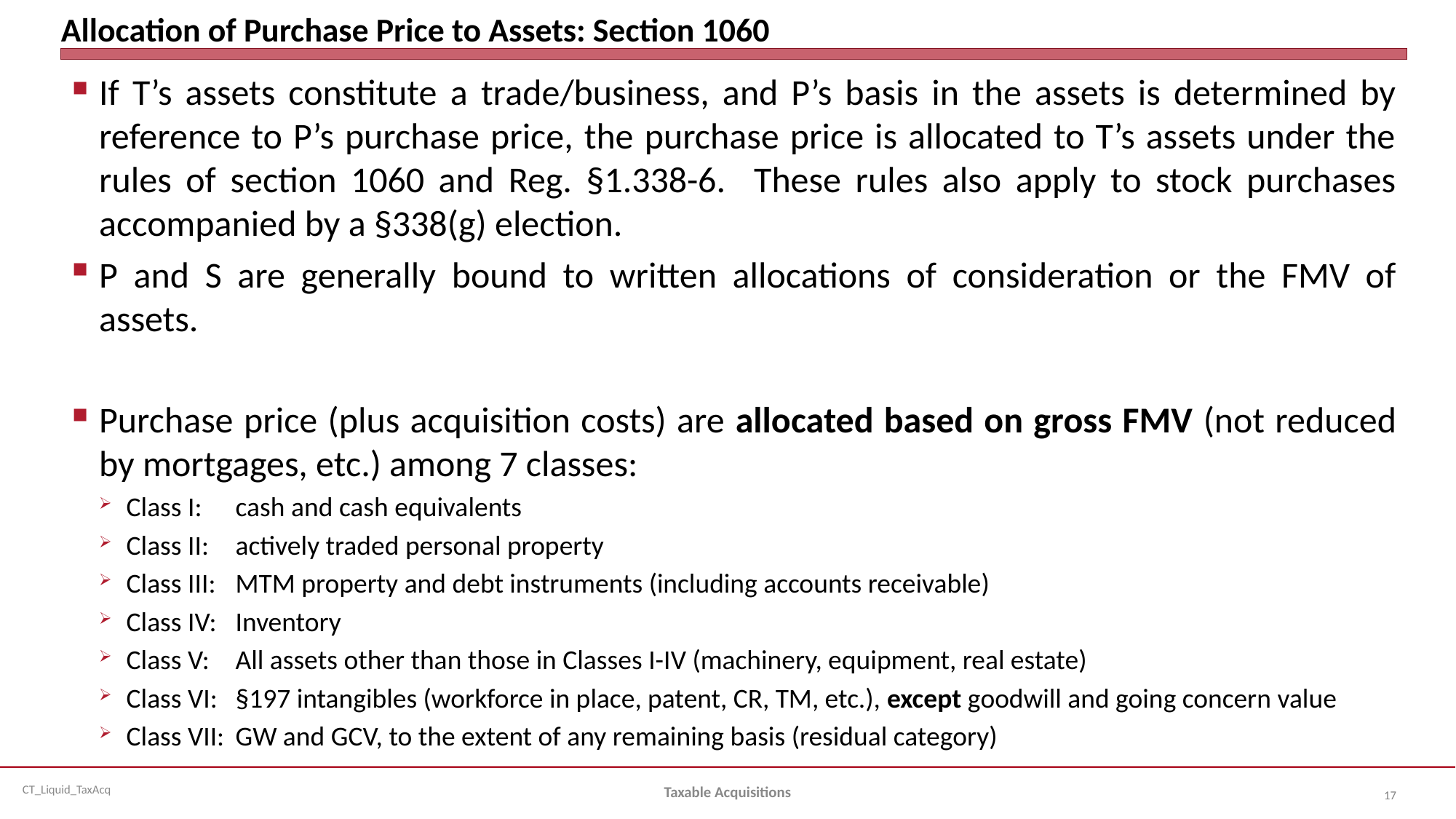

# Allocation of Purchase Price to Assets: Section 1060
If T’s assets constitute a trade/business, and P’s basis in the assets is determined by reference to P’s purchase price, the purchase price is allocated to T’s assets under the rules of section 1060 and Reg. §1.338-6.  These rules also apply to stock purchases accompanied by a §338(g) election.
P and S are generally bound to written allocations of consideration or the FMV of assets.

Purchase price (plus acquisition costs) are allocated based on gross FMV (not reduced by mortgages, etc.) among 7 classes:
Class I:  	cash and cash equivalents
Class II: 	actively traded personal property
Class III:	MTM property and debt instruments (including accounts receivable)
Class IV: 	Inventory
Class V:	All assets other than those in Classes I-IV (machinery, equipment, real estate)
Class VI: 	§197 intangibles (workforce in place, patent, CR, TM, etc.), except goodwill and going concern value
Class VII:	GW and GCV, to the extent of any remaining basis (residual category)
Taxable Acquisitions
17